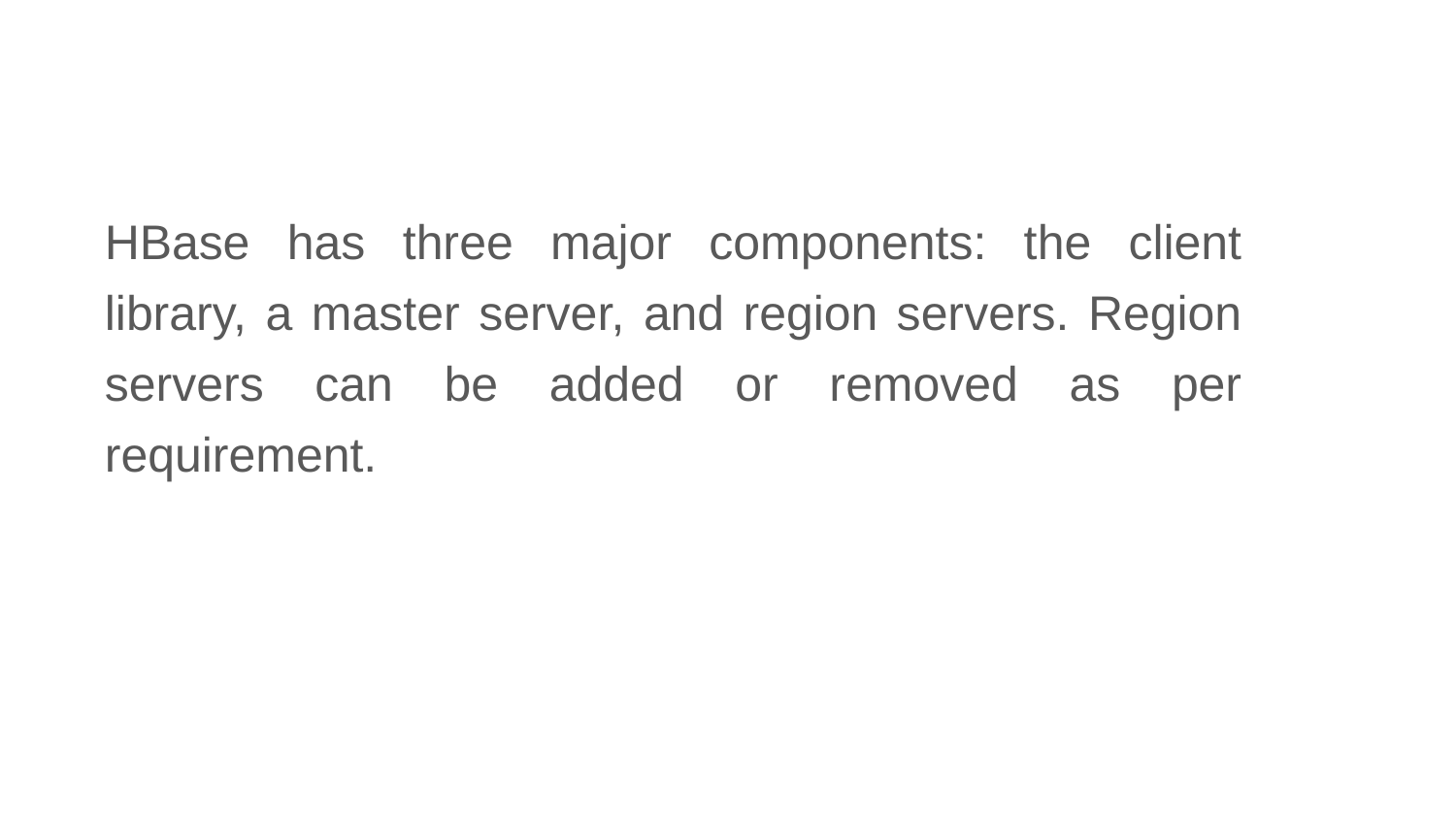

HBase has three major components: the client library, a master server, and region servers. Region servers can be added or removed as per requirement.